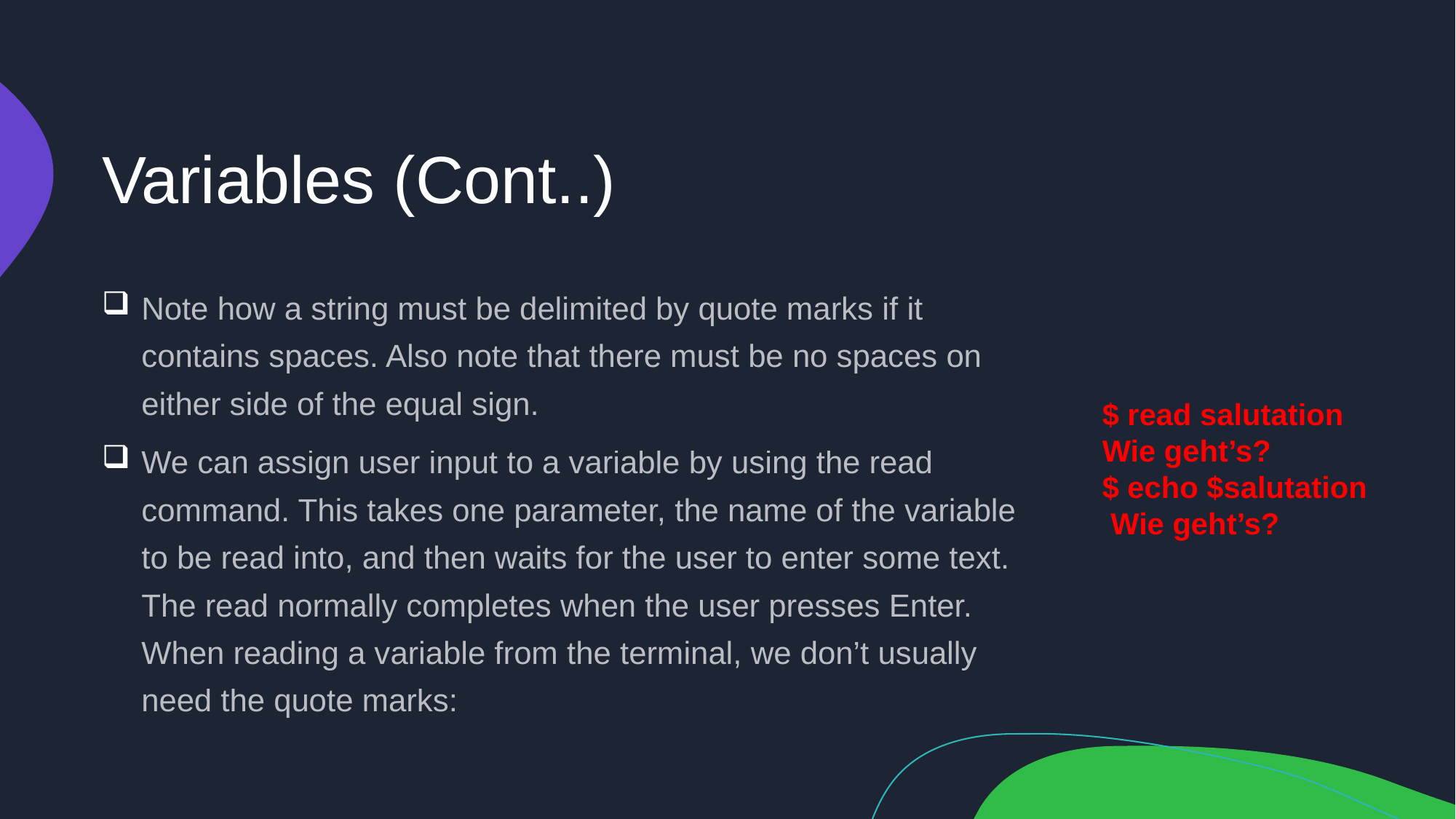

# Variables (Cont..)
Note how a string must be delimited by quote marks if it contains spaces. Also note that there must be no spaces on either side of the equal sign.
We can assign user input to a variable by using the read command. This takes one parameter, the name of the variable to be read into, and then waits for the user to enter some text. The read normally completes when the user presses Enter. When reading a variable from the terminal, we don’t usually need the quote marks:

$ read salutation
Wie geht’s?
$ echo $salutation
 Wie geht’s?